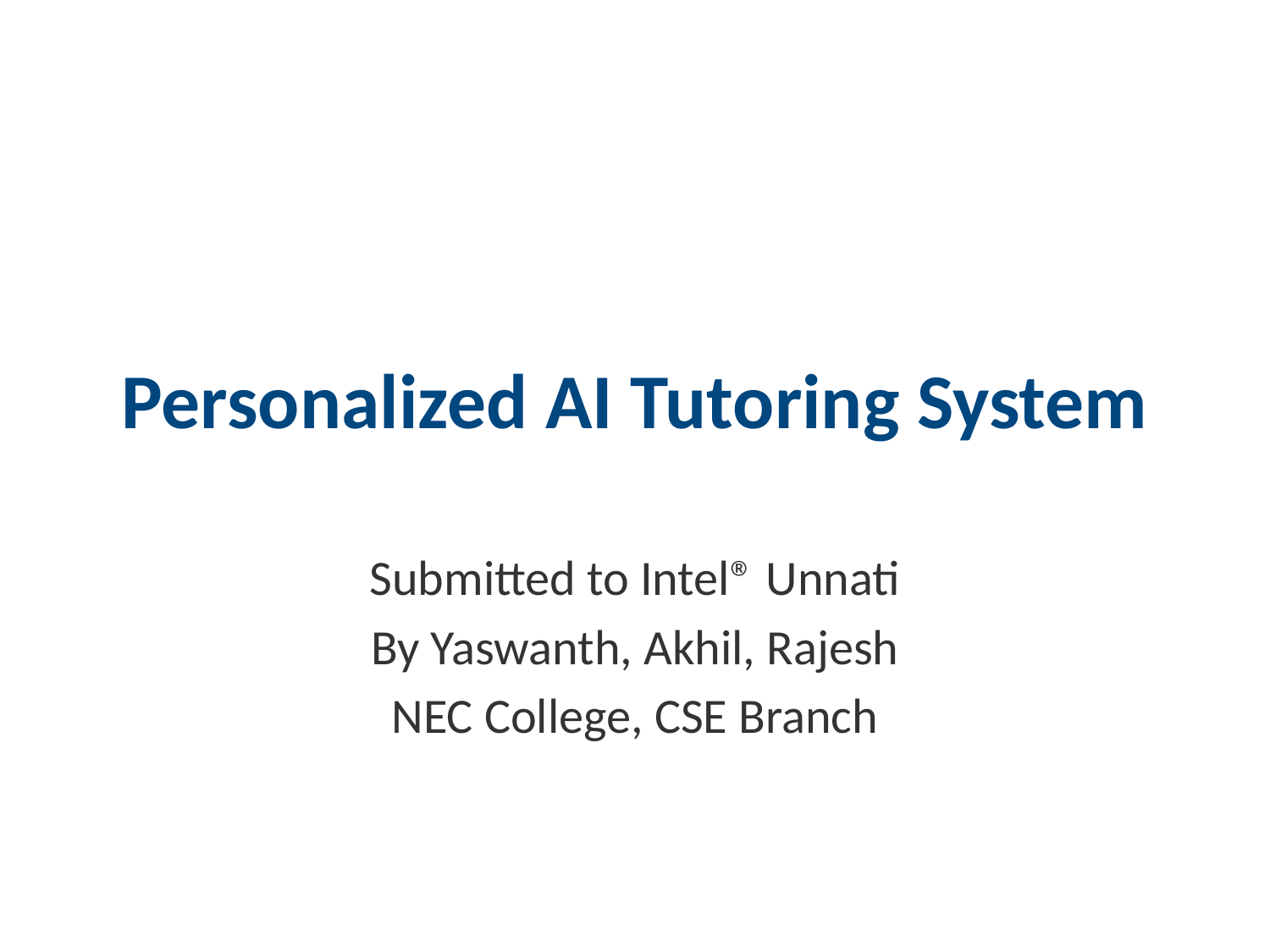

# Personalized AI Tutoring System
Submitted to Intel® Unnati
By Yaswanth, Akhil, Rajesh
NEC College, CSE Branch